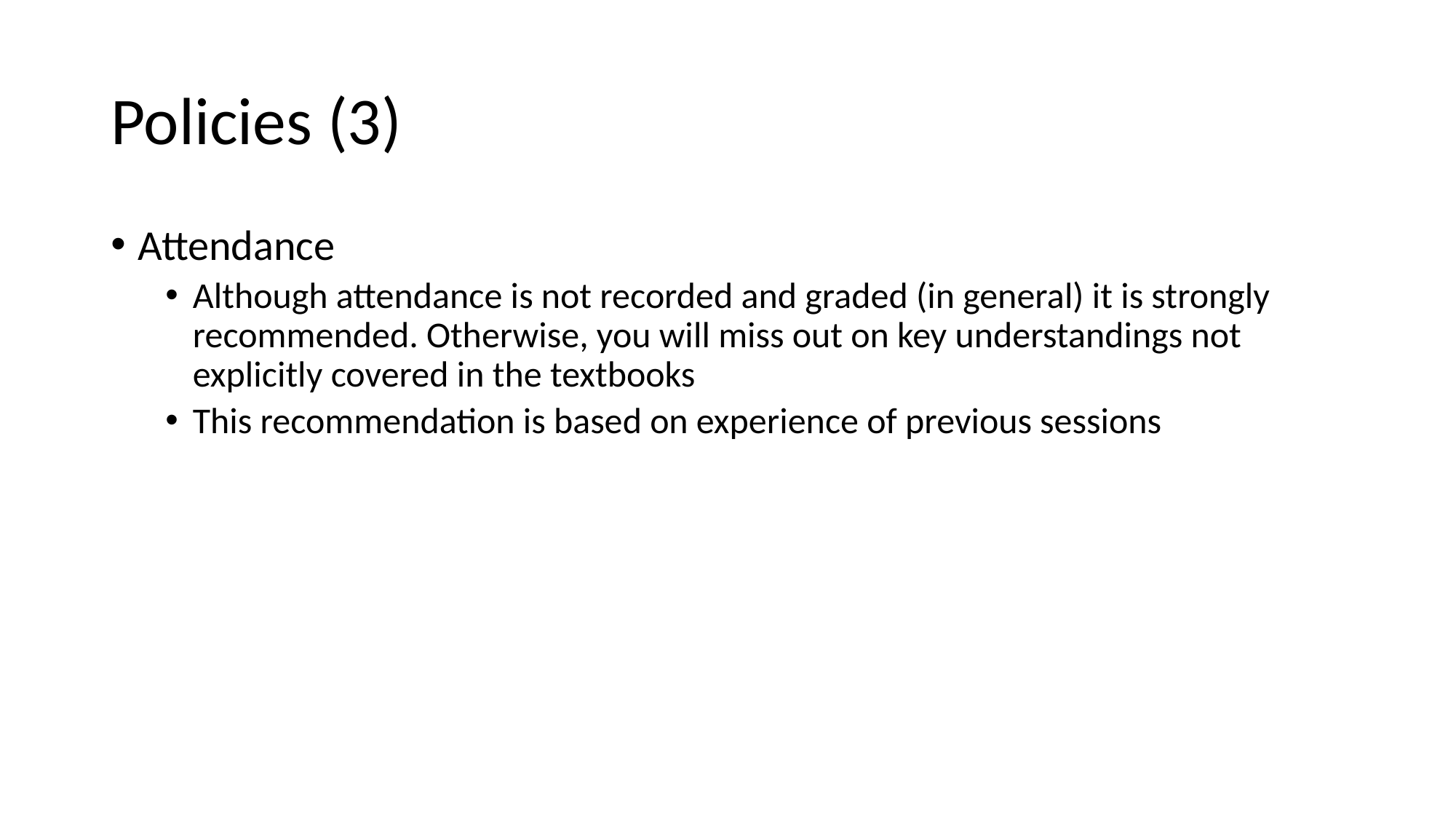

# Policies (3)
Attendance
Although attendance is not recorded and graded (in general) it is strongly recommended. Otherwise, you will miss out on key understandings not explicitly covered in the textbooks
This recommendation is based on experience of previous sessions